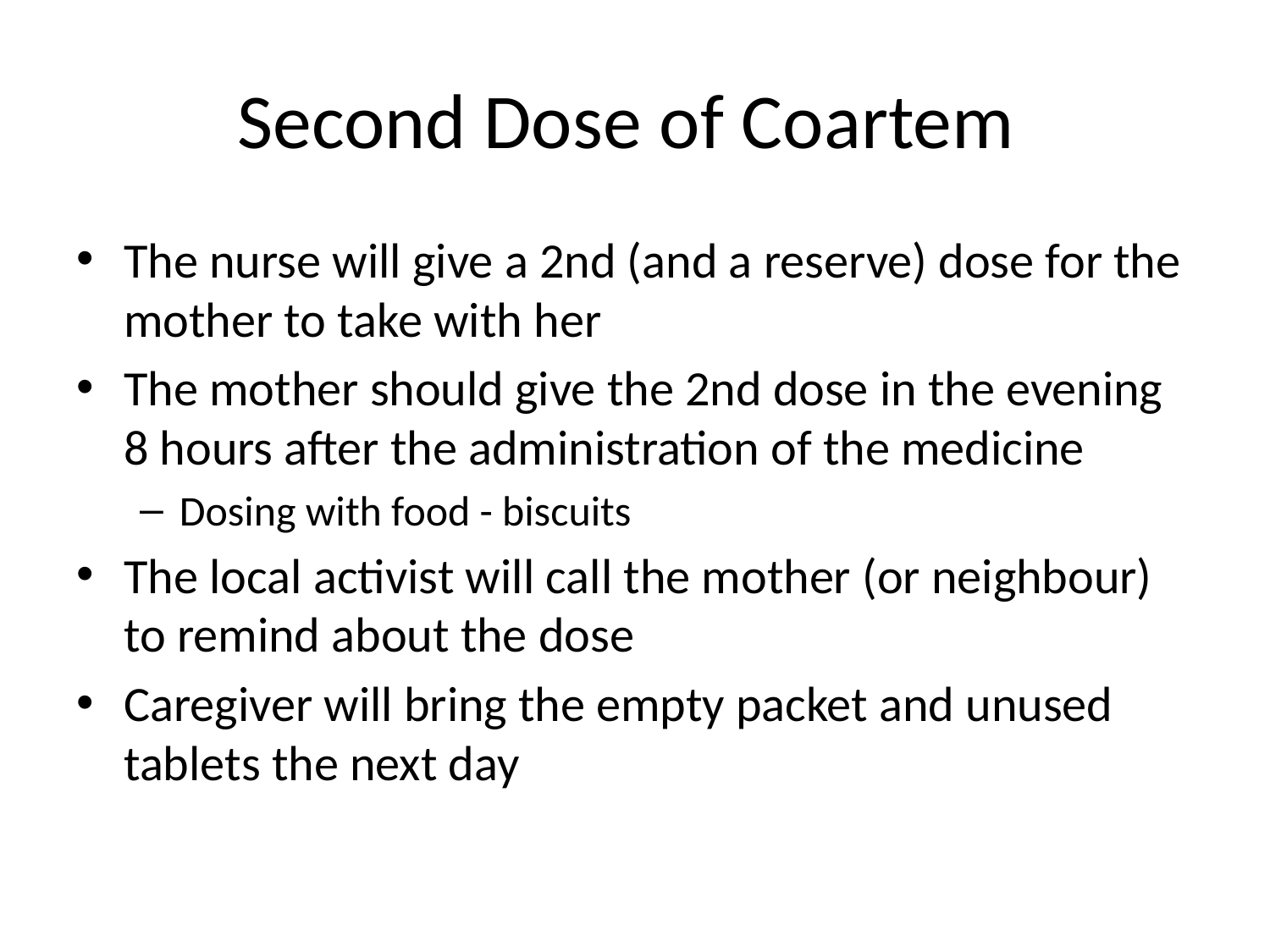

# Second Dose of Coartem
The nurse will give a 2nd (and a reserve) dose for the mother to take with her
The mother should give the 2nd dose in the evening 8 hours after the administration of the medicine
Dosing with food - biscuits
The local activist will call the mother (or neighbour) to remind about the dose
Caregiver will bring the empty packet and unused tablets the next day